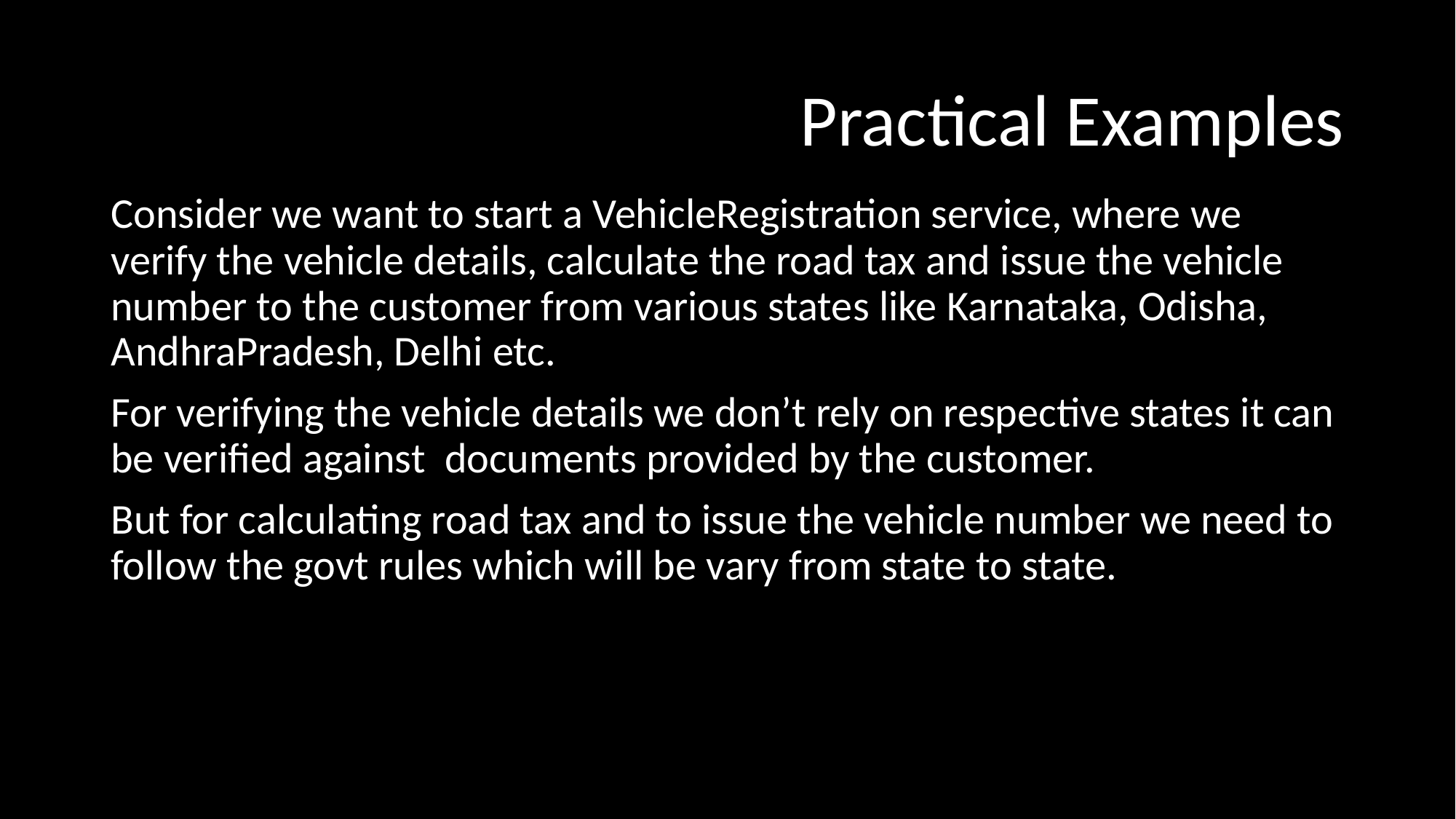

# Practical Examples
Consider we want to start a VehicleRegistration service, where we verify the vehicle details, calculate the road tax and issue the vehicle number to the customer from various states like Karnataka, Odisha, AndhraPradesh, Delhi etc.
For verifying the vehicle details we don’t rely on respective states it can be verified against  documents provided by the customer.
But for calculating road tax and to issue the vehicle number we need to follow the govt rules which will be vary from state to state.